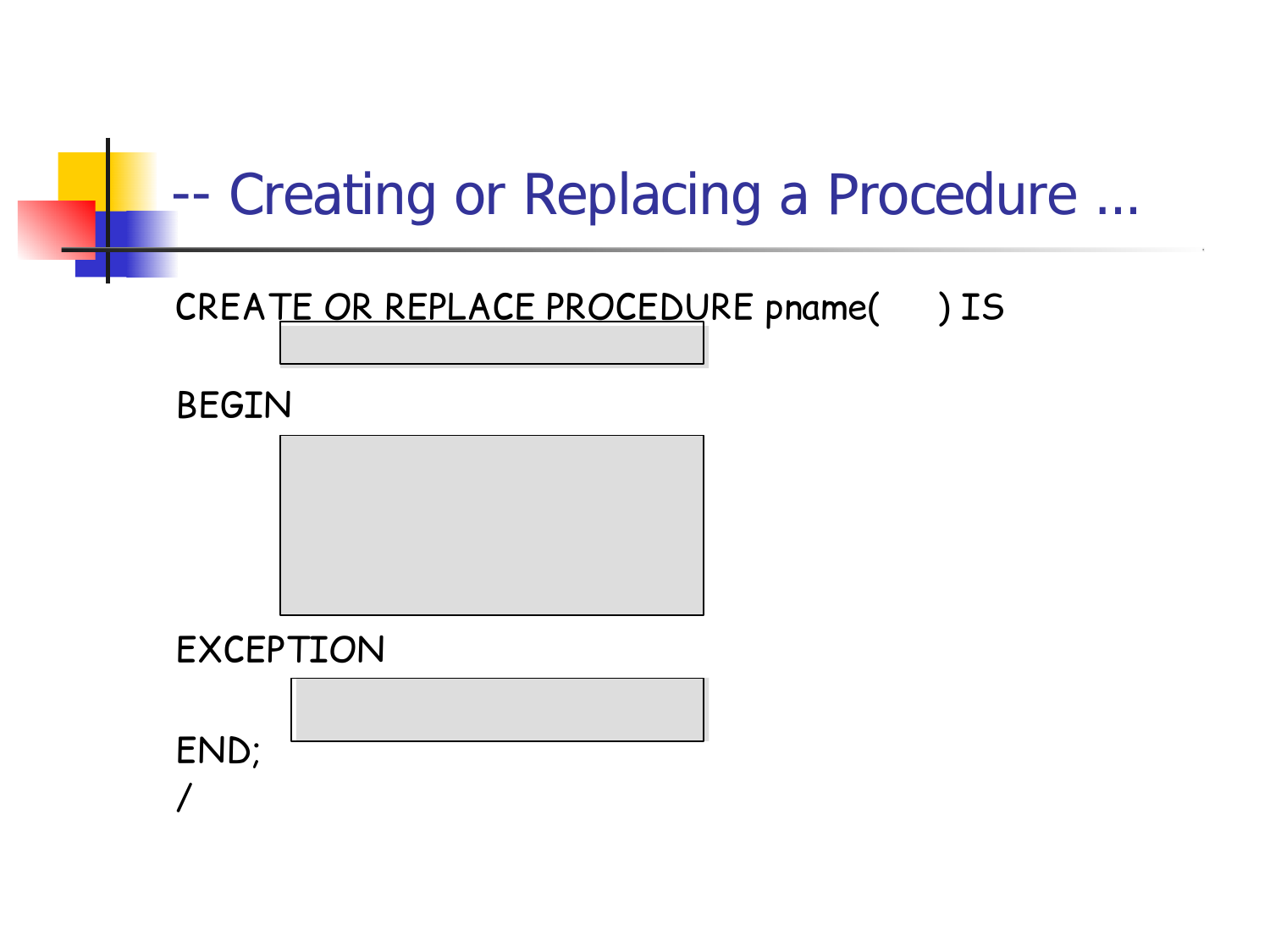

# -- Creating or Replacing a Procedure …
CREATE OR REPLACE PROCEDURE pname(	) IS
BEGIN

EXCEPTION

END;
/